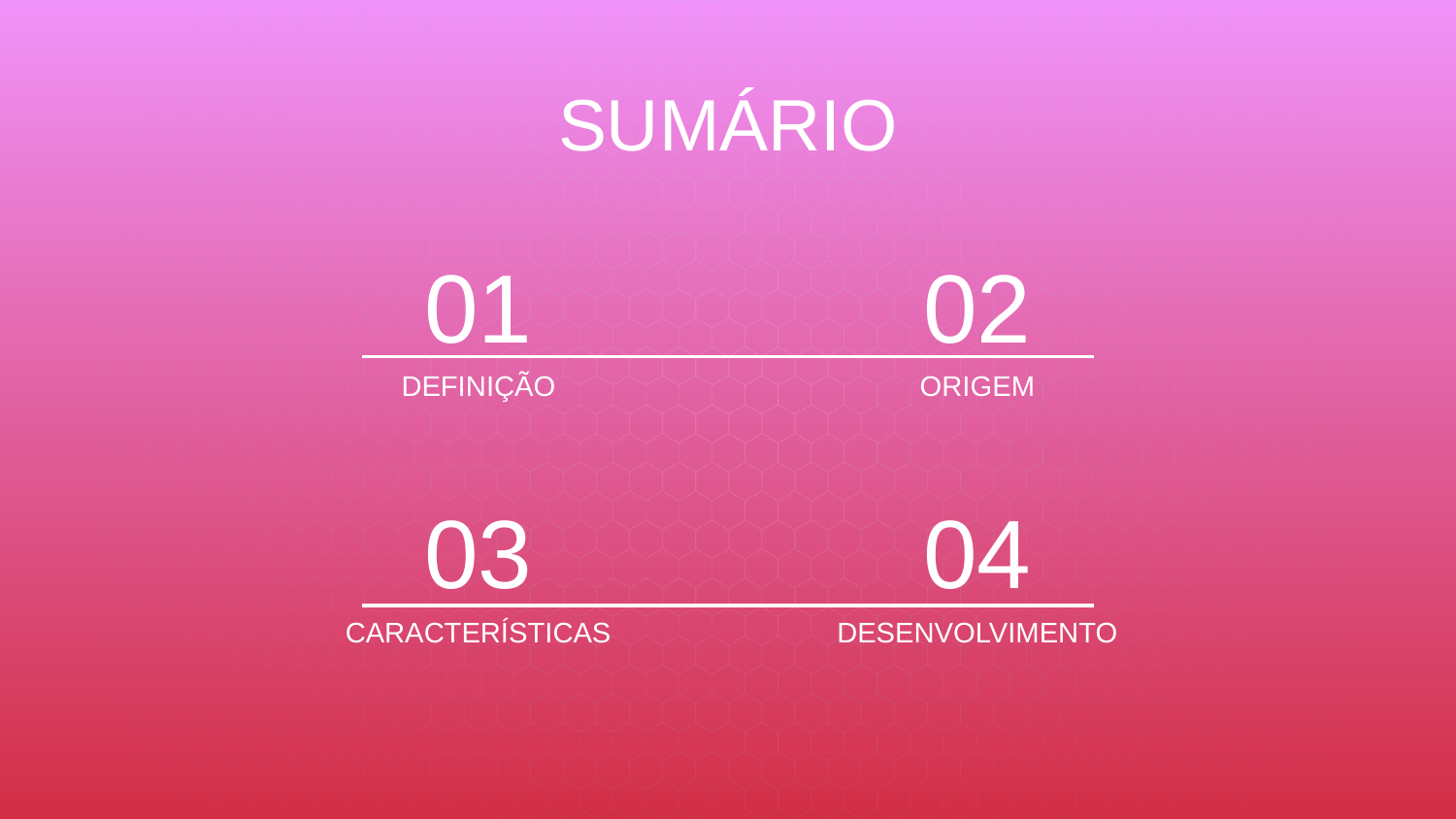

SUMÁRIO
01
02
# DEFINIÇÃO
ORIGEM
03
04
CARACTERÍSTICAS
DESENVOLVIMENTO